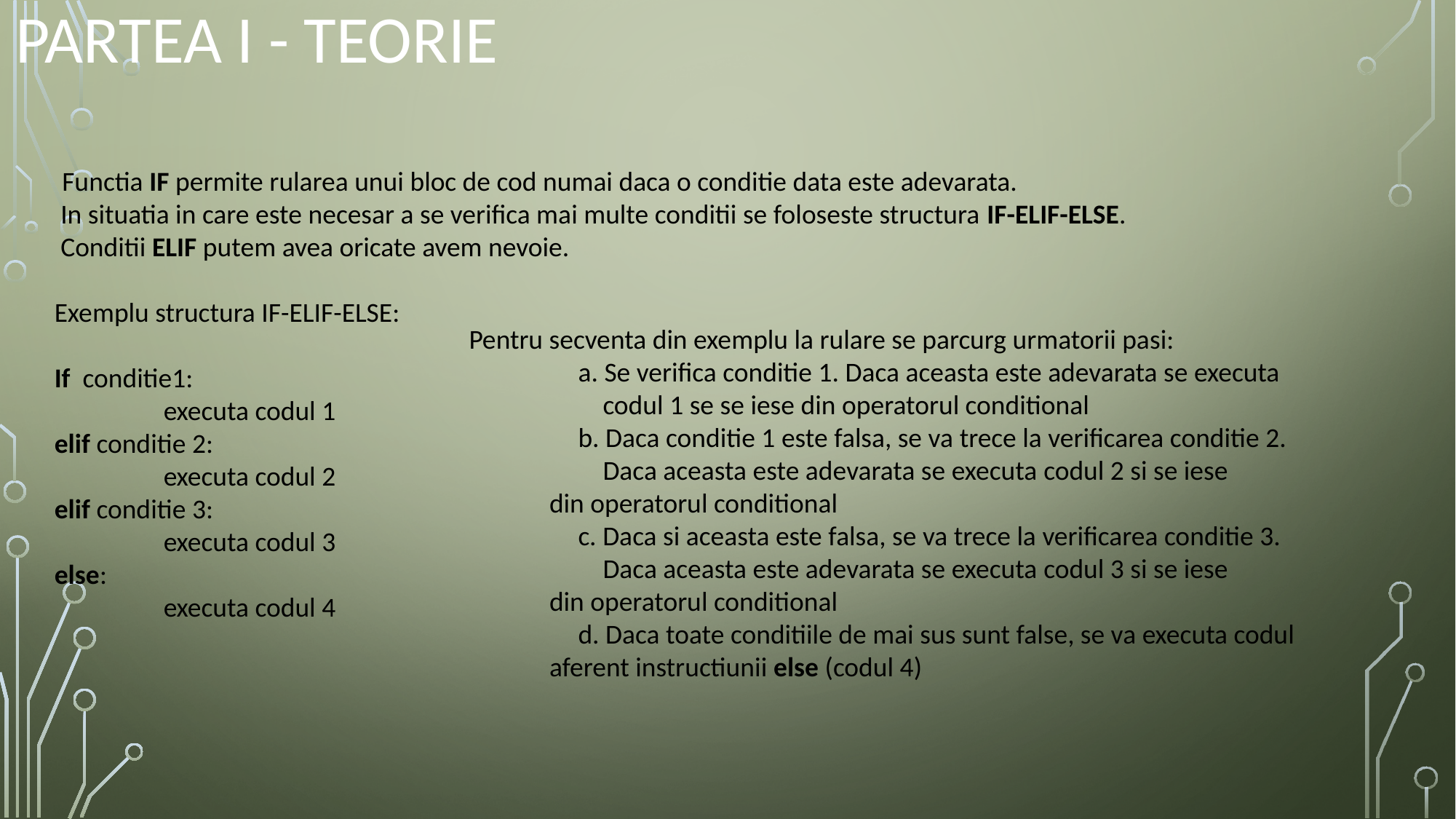

Partea I - Teorie
 Functia IF permite rularea unui bloc de cod numai daca o conditie data este adevarata.
 In situatia in care este necesar a se verifica mai multe conditii se foloseste structura IF-ELIF-ELSE.
 Conditii ELIF putem avea oricate avem nevoie.

Exemplu structura IF-ELIF-ELSE:

If  conditie1:
	executa codul 1
elif conditie 2:
	executa codul 2
elif conditie 3:
	executa codul 3
else:
	executa codul 4

Pentru secventa din exemplu la rulare se parcurg urmatorii pasi:
	a. Se verifica conditie 1. Daca aceasta este adevarata se executa
	    codul 1 se se iese din operatorul conditional
	b. Daca conditie 1 este falsa, se va trece la verificarea conditie 2.
	    Daca aceasta este adevarata se executa codul 2 si se iese
             din operatorul conditional
	c. Daca si aceasta este falsa, se va trece la verificarea conditie 3.
	    Daca aceasta este adevarata se executa codul 3 si se iese
             din operatorul conditional
	d. Daca toate conditiile de mai sus sunt false, se va executa codul
             aferent instructiunii else (codul 4)